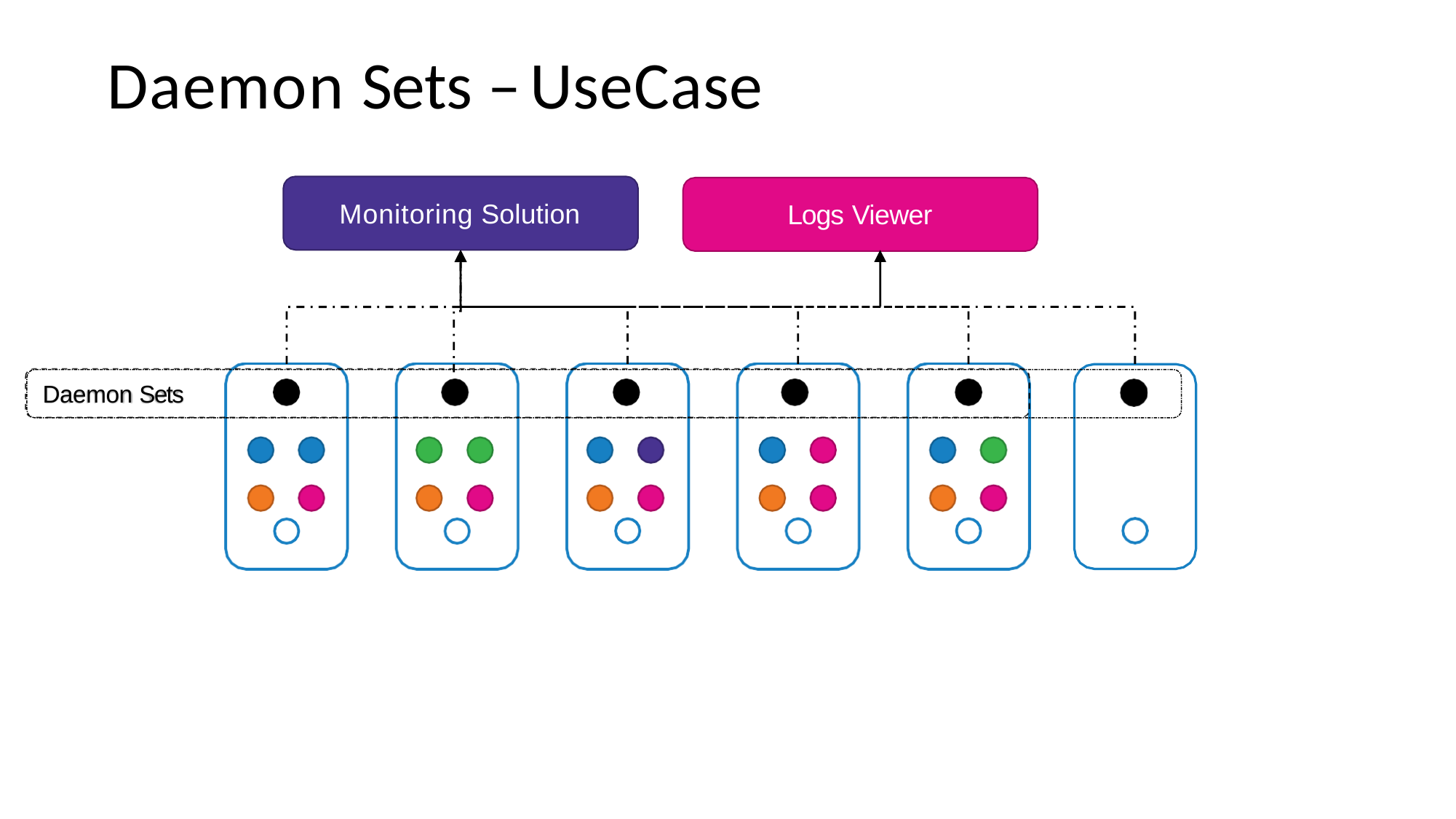

# Daemon Sets – UseCase

Monitoring Solution
Logs Viewer

Daemon Sets